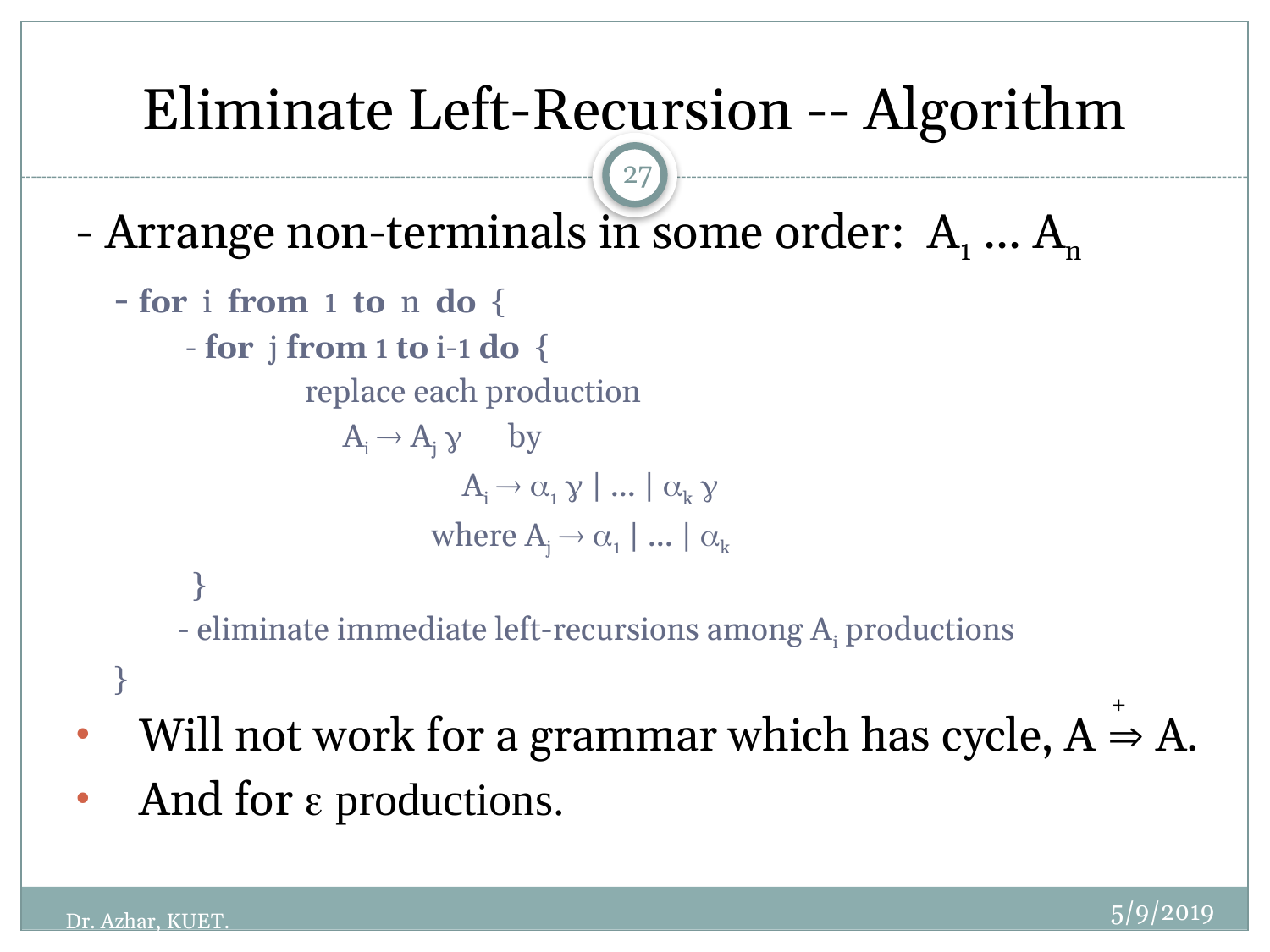

# Eliminate Left-Recursion -- Algorithm
27
- Arrange non-terminals in some order:  A1 ... An
- for  i  from  1  to  n  do  {
	 - for  j from 1 to i-1 do  {
		replace each production
		     Ai → Aj γ      by
			    Ai → α1 γ | ... | αk γ
			where Aj → α1 | ... | αk
	  }
	- eliminate immediate left-recursions among Ai productions
}
Will not work for a grammar which has cycle, A ⇒ A.
And for ε productions.
+
5/9/2019
Dr. Azhar, KUET.